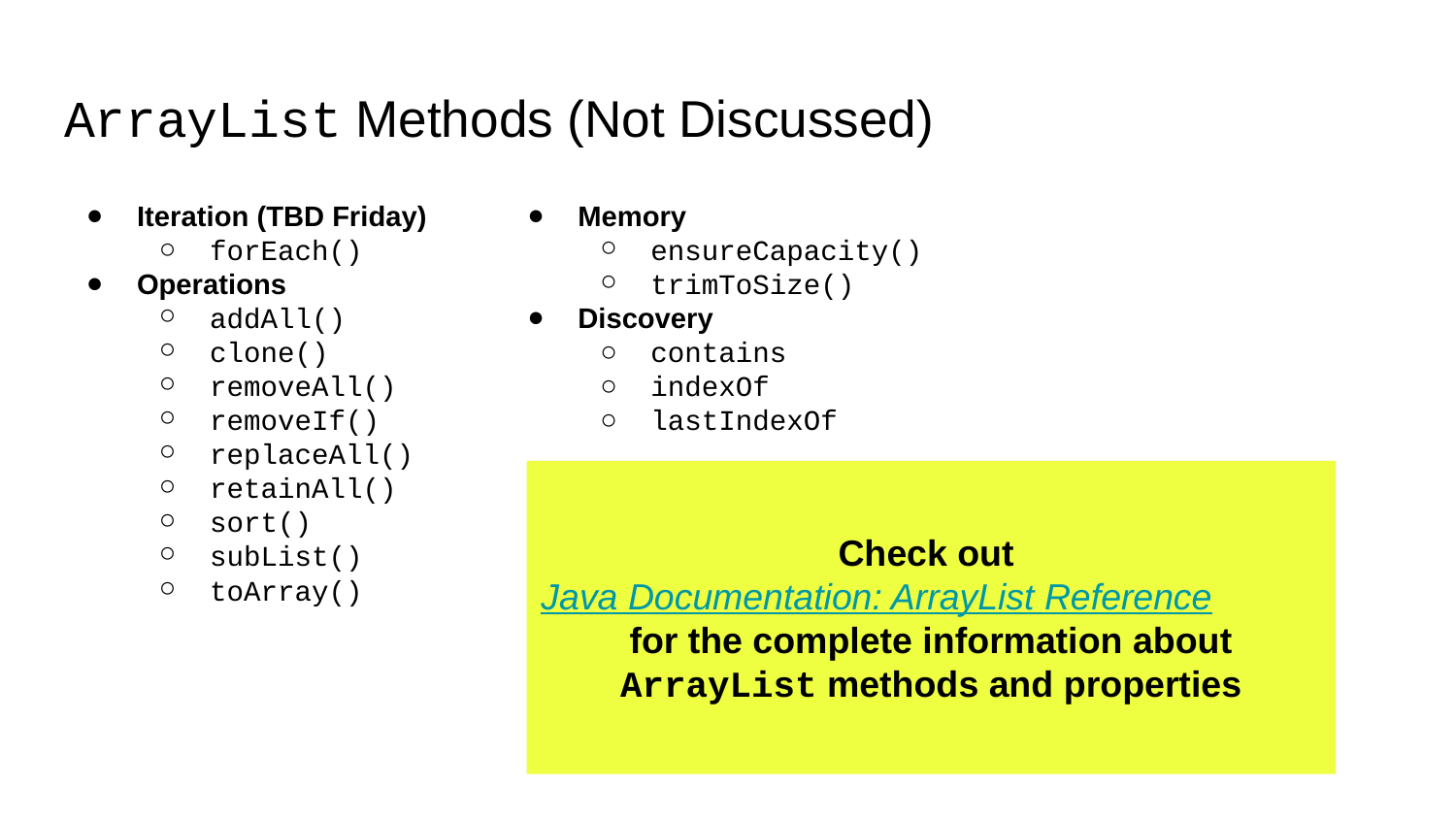

# ArrayList Methods (Not Discussed)
Iteration (TBD Friday)
forEach()
Operations
addAll()
clone()
removeAll()
removeIf()
replaceAll()
retainAll()
sort()
subList()
toArray()
Memory
ensureCapacity()
trimToSize()
Discovery
contains
indexOf
lastIndexOf

Check out
Java Documentation: ArrayList Reference
for the complete information about ArrayList methods and properties